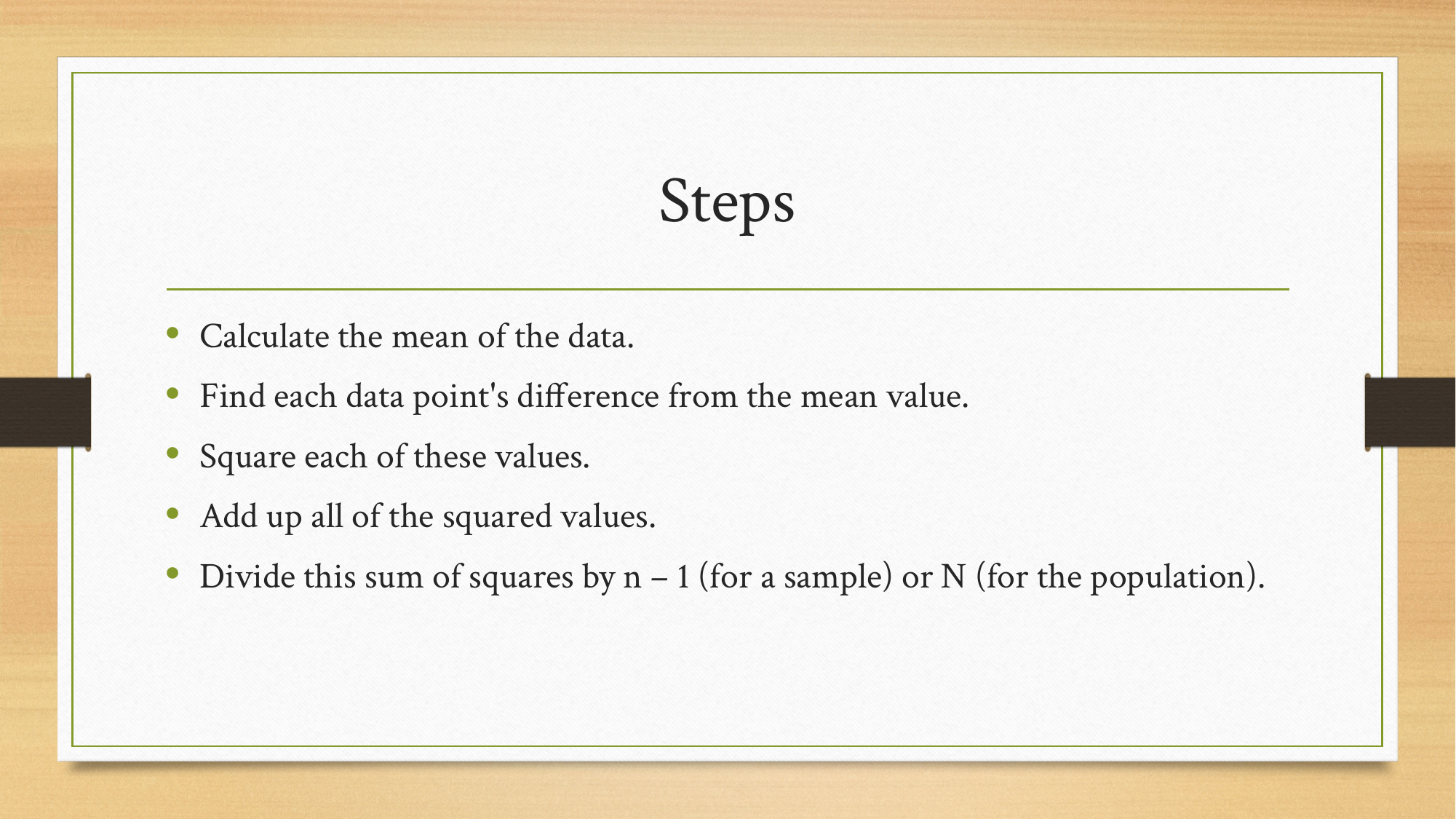

# Steps
Calculate the mean of the data.
Find each data point's difference from the mean value.
Square each of these values.
Add up all of the squared values.
Divide this sum of squares by n – 1 (for a sample) or N (for the population).